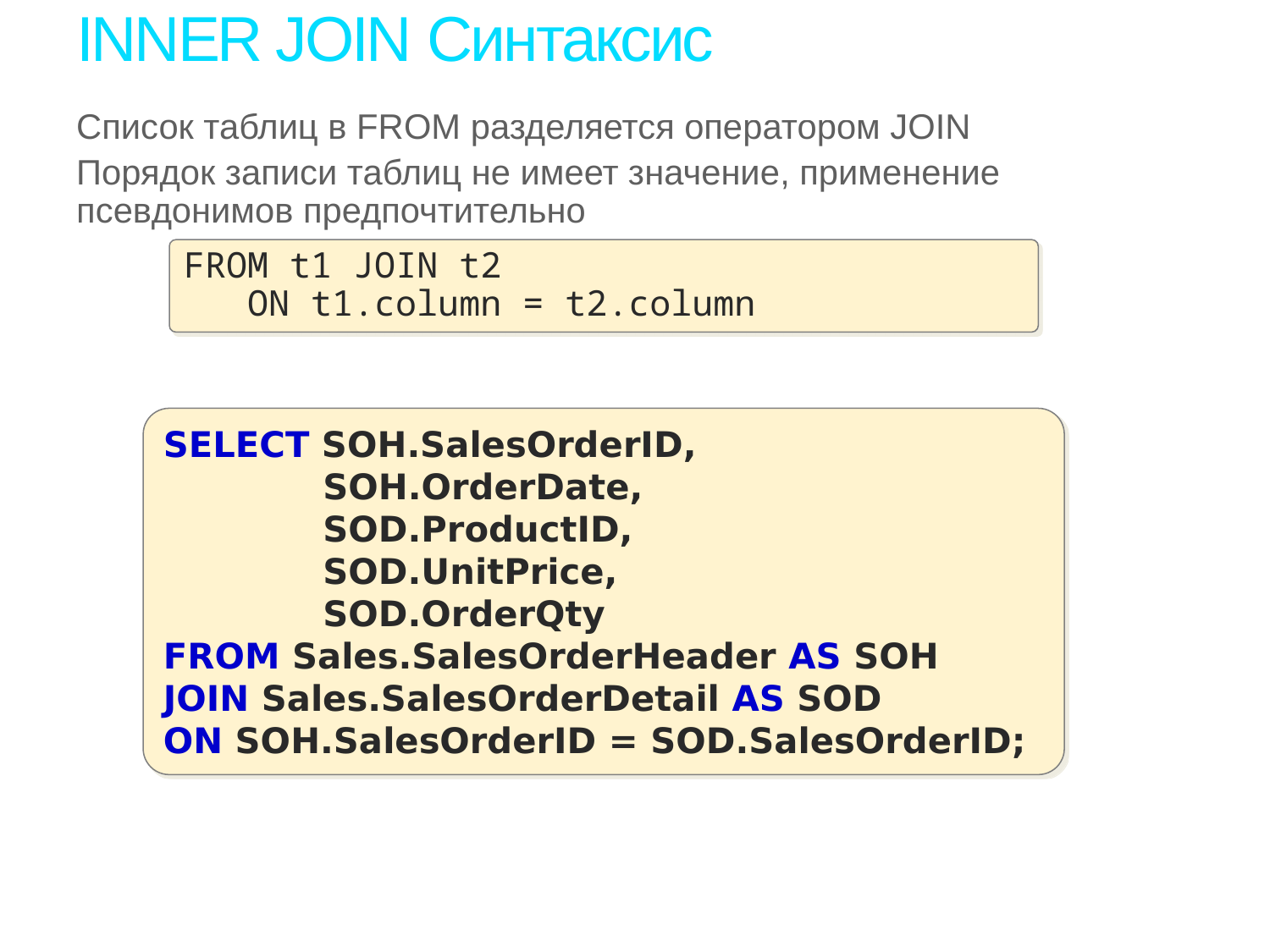

# INNER JOIN Синтаксис
Список таблиц в FROM разделяется оператором JOIN
Порядок записи таблиц не имеет значение, применение псевдонимов предпочтительно

FROM t1 JOIN t2
	ON t1.column = t2.column
SELECT SOH.SalesOrderID,
             SOH.OrderDate,
             SOD.ProductID,
             SOD.UnitPrice,
             SOD.OrderQty
FROM Sales.SalesOrderHeader AS SOH
JOIN Sales.SalesOrderDetail AS SOD
ON SOH.SalesOrderID = SOD.SalesOrderID;